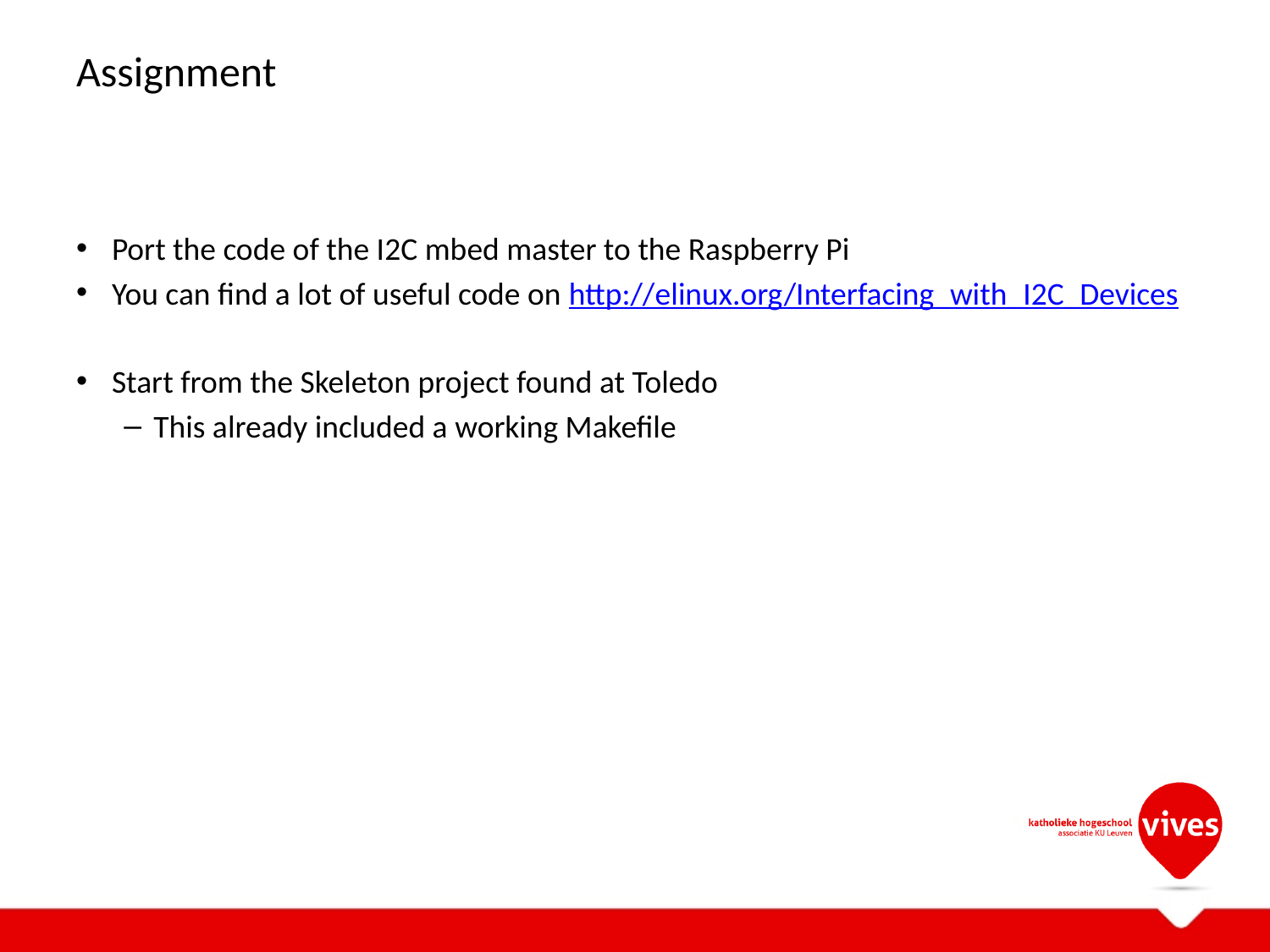

# Assignment
Port the code of the I2C mbed master to the Raspberry Pi
You can find a lot of useful code on http://elinux.org/Interfacing_with_I2C_Devices

Start from the Skeleton project found at Toledo
This already included a working Makefile